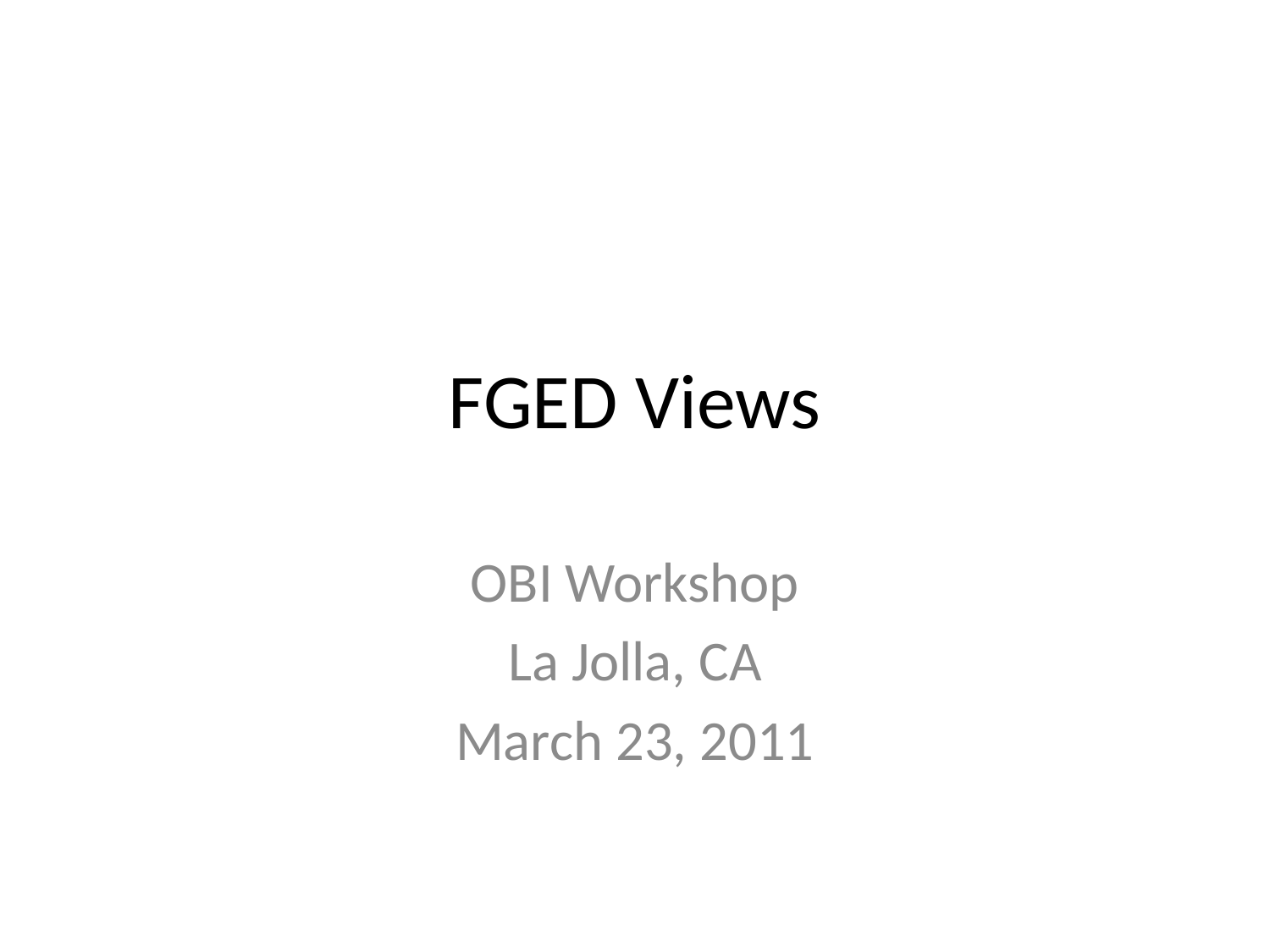

# FGED Views
OBI Workshop
La Jolla, CA
March 23, 2011